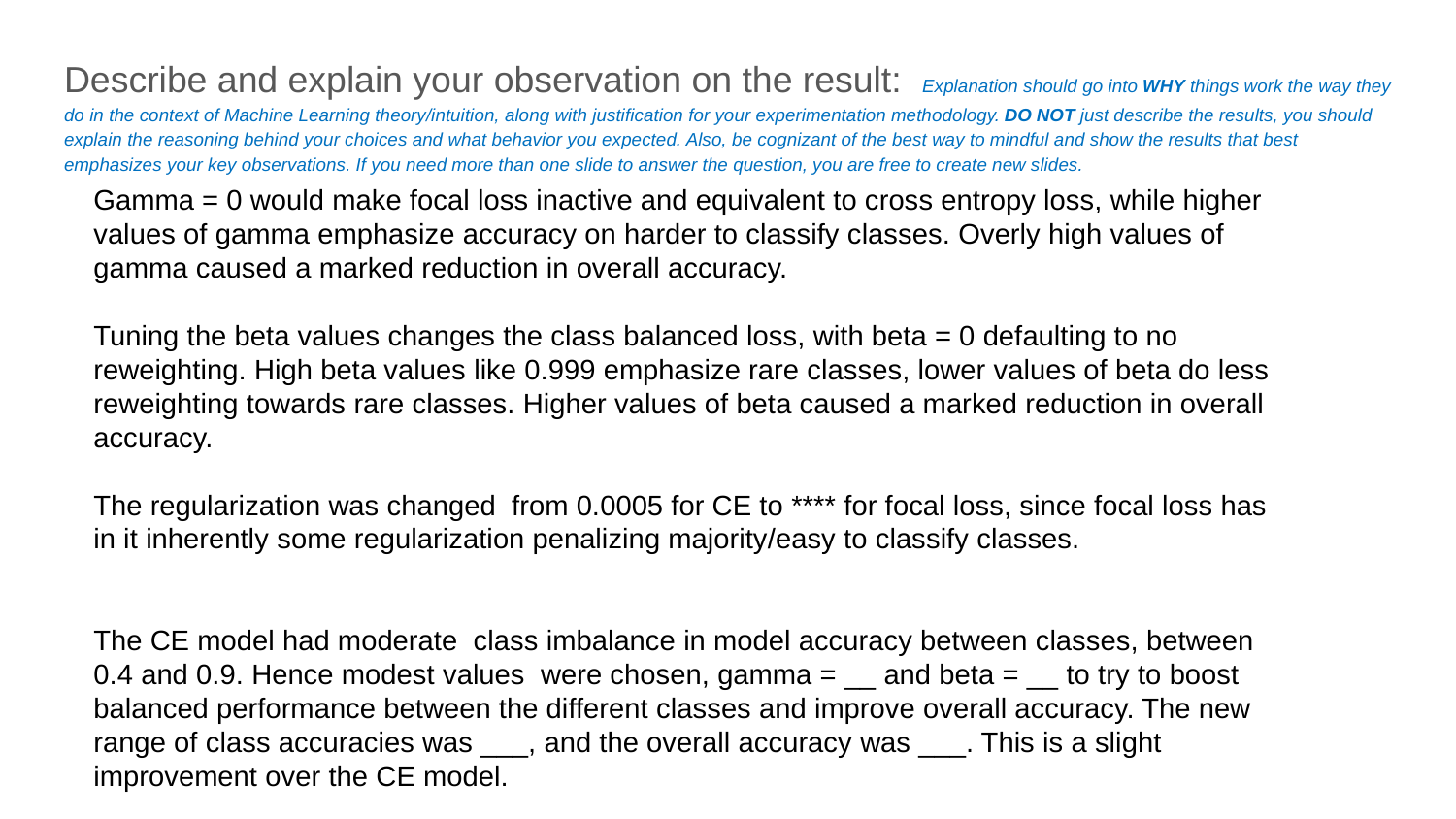

Describe and explain your observation on the result:  Explanation should go into WHY things work the way they do in the context of Machine Learning theory/intuition, along with justification for your experimentation methodology. DO NOT just describe the results, you should explain the reasoning behind your choices and what behavior you expected. Also, be cognizant of the best way to mindful and show the results that best emphasizes your key observations. If you need more than one slide to answer the question, you are free to create new slides.
Gamma = 0 would make focal loss inactive and equivalent to cross entropy loss, while higher values of gamma emphasize accuracy on harder to classify classes. Overly high values of gamma caused a marked reduction in overall accuracy.

Tuning the beta values changes the class balanced loss, with beta = 0 defaulting to no reweighting. High beta values like 0.999 emphasize rare classes, lower values of beta do less reweighting towards rare classes. Higher values of beta caused a marked reduction in overall accuracy.

The regularization was changed  from 0.0005 for CE to **** for focal loss, since focal loss has in it inherently some regularization penalizing majority/easy to classify classes.
The CE model had moderate  class imbalance in model accuracy between classes, between  0.4 and 0.9. Hence modest values  were chosen, gamma = __ and beta = __ to try to boost balanced performance between the different classes and improve overall accuracy. The new range of class accuracies was ___, and the overall accuracy was ___. This is a slight improvement over the CE model.